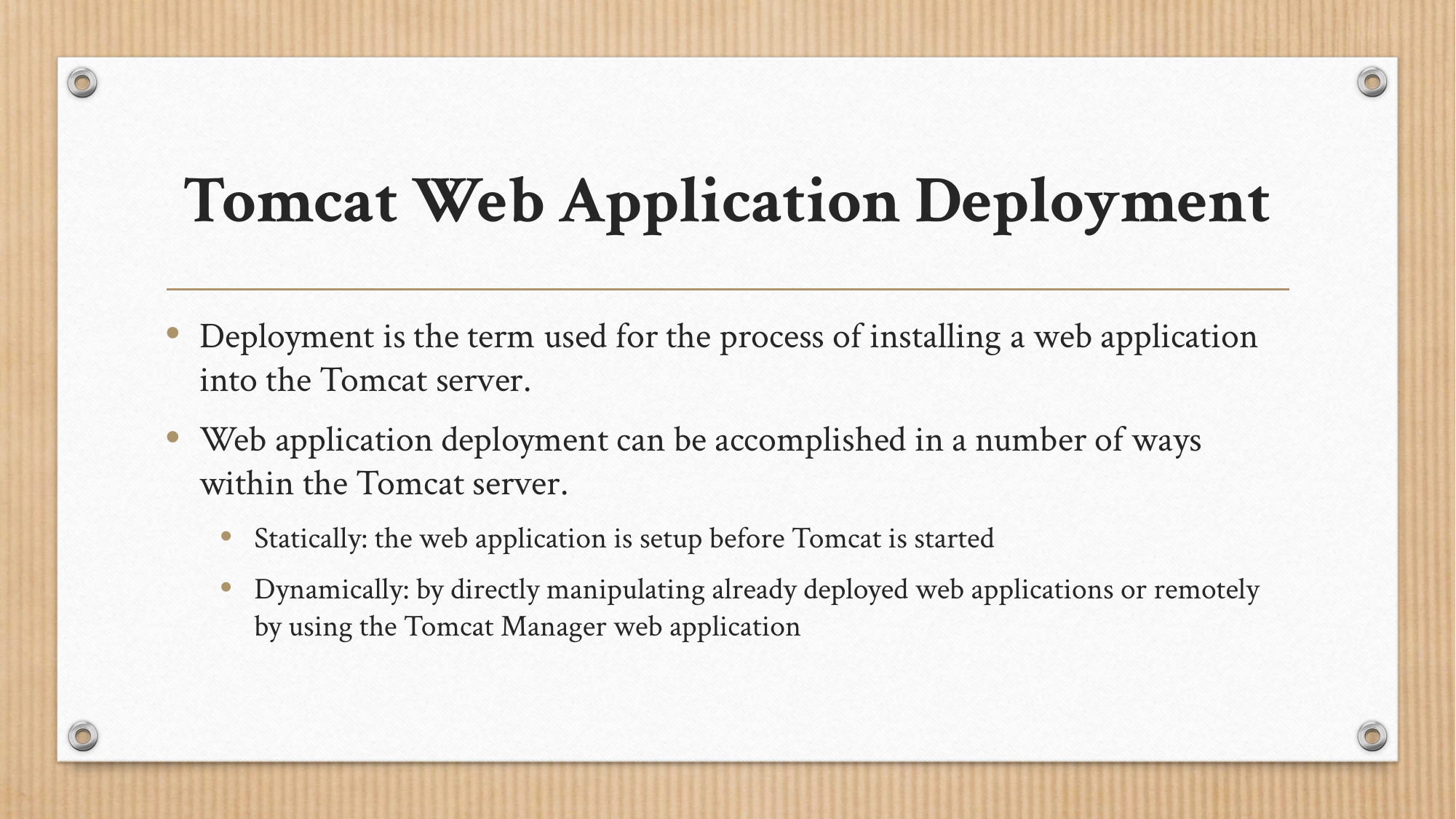

# Tomcat Web Application Deployment
Deployment is the term used for the process of installing a web application into the Tomcat server.
Web application deployment can be accomplished in a number of ways within the Tomcat server.
Statically: the web application is setup before Tomcat is started
Dynamically: by directly manipulating already deployed web applications or remotely by using the Tomcat Manager web application